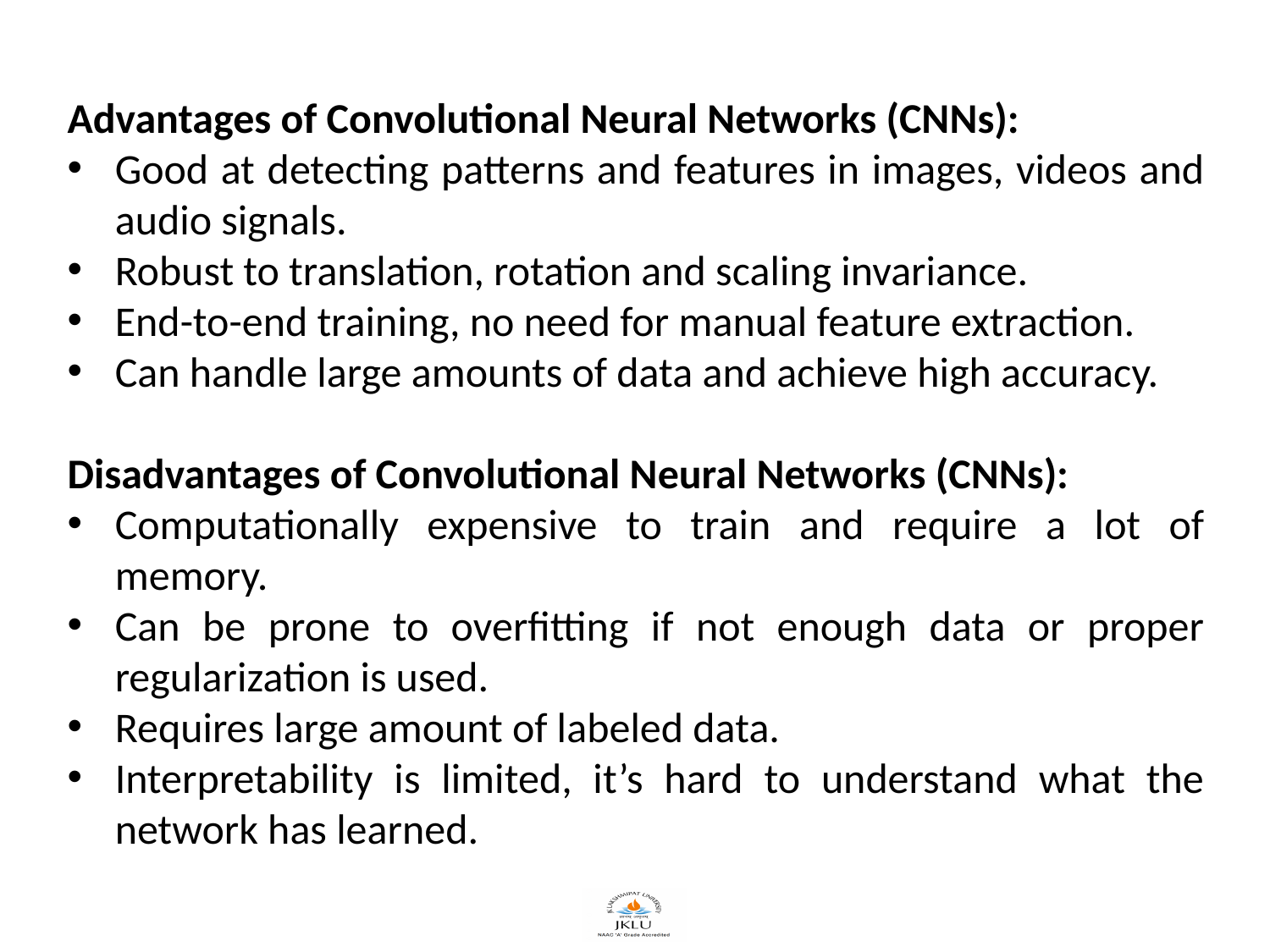

Advantages of Convolutional Neural Networks (CNNs):
Good at detecting patterns and features in images, videos and audio signals.
Robust to translation, rotation and scaling invariance.
End-to-end training, no need for manual feature extraction.
Can handle large amounts of data and achieve high accuracy.

Disadvantages of Convolutional Neural Networks (CNNs):
Computationally expensive to train and require a lot of memory.
Can be prone to overfitting if not enough data or proper regularization is used.
Requires large amount of labeled data.
Interpretability is limited, it’s hard to understand what the network has learned.